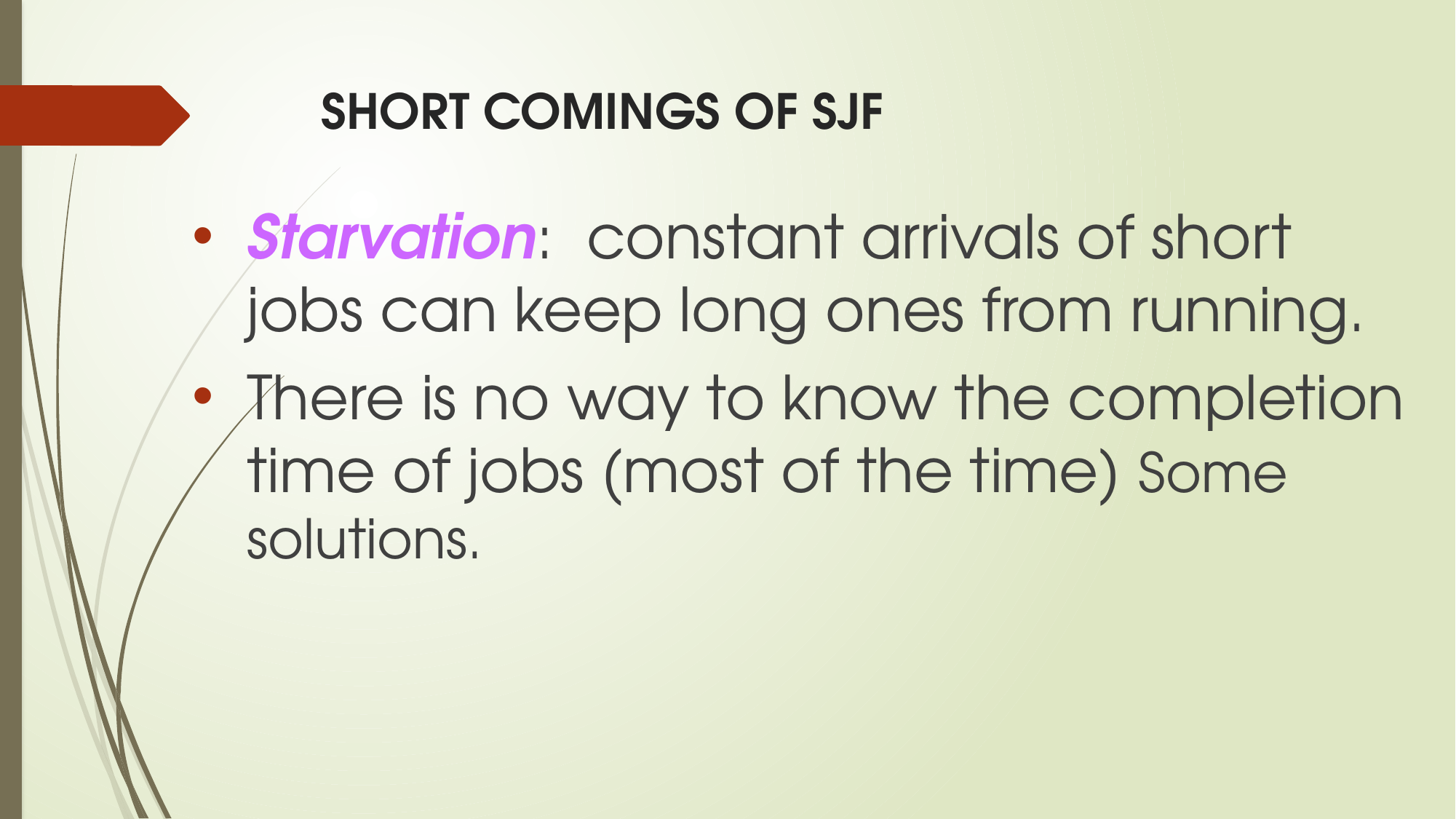

# SHORT COMINGS OF SJF
Starvation:  constant arrivals of short jobs can keep long ones from running.
There is no way to know the completion time of jobs (most of the time) Some solutions.